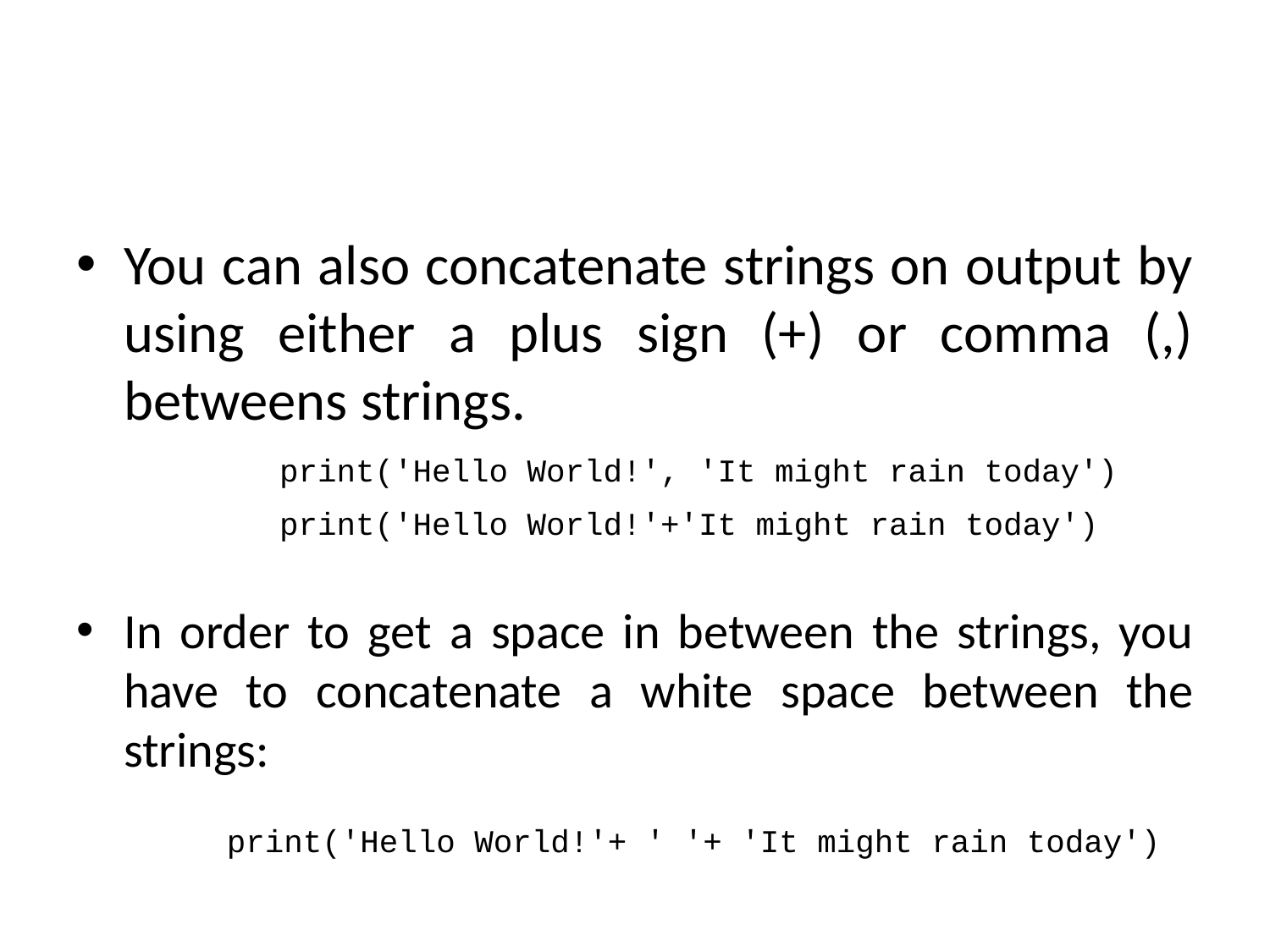

#
You can also concatenate strings on output by using either a plus sign (+) or comma (,) betweens strings.

In order to get a space in between the strings, you have to concatenate a white space between the strings:
print('Hello World!', 'It might rain today')
print('Hello World!'+'It might rain today')
print('Hello World!'+ ' '+ 'It might rain today')